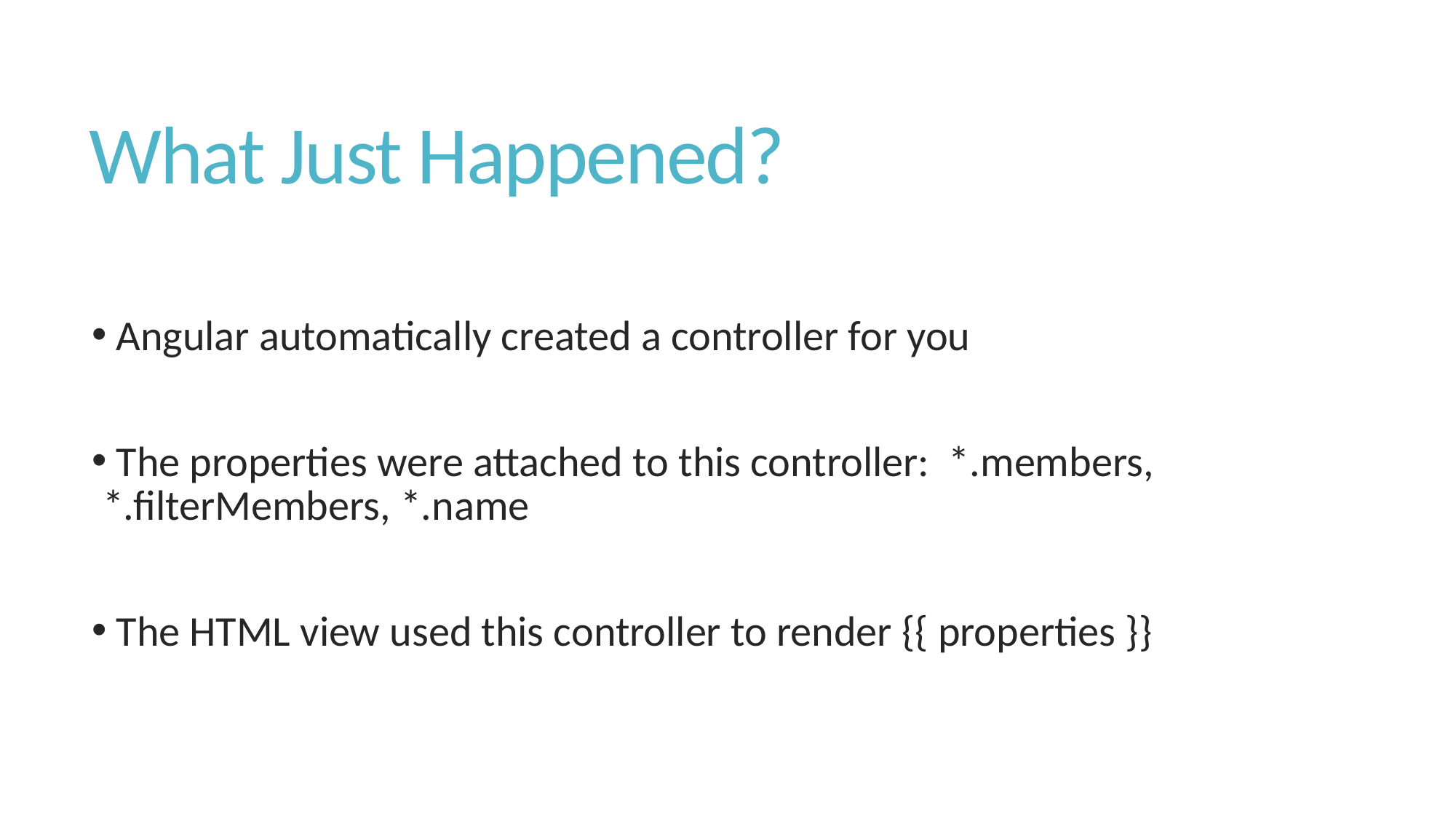

# What Just Happened?

 Angular automatically created a controller for you

 The properties were attached to this controller:  *.members, *.filterMembers, *.name

 The HTML view used this controller to render {{ properties }}